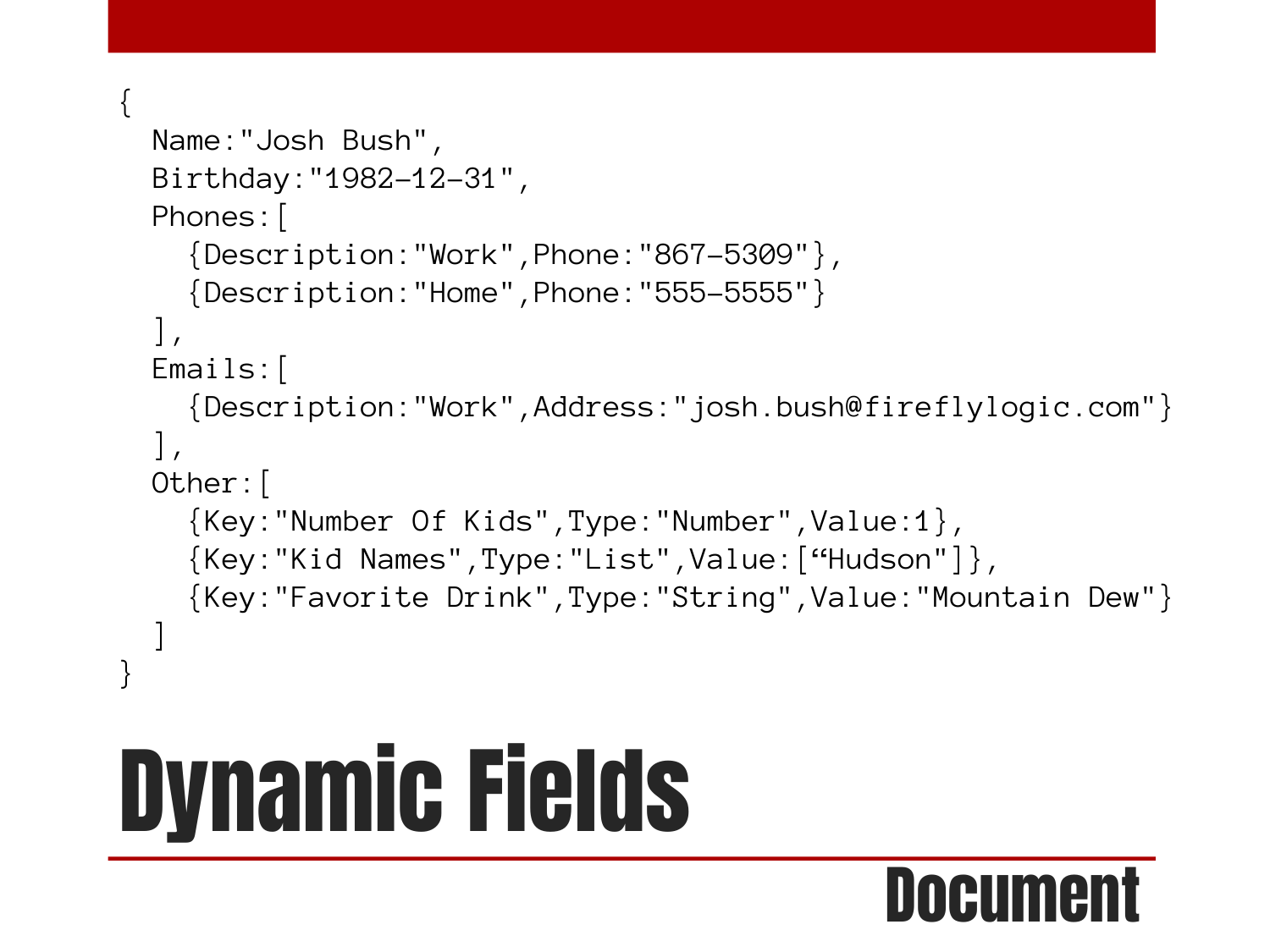

{
  Name:"Josh Bush",
  Birthday:"1982-12-31",
  Phones:[
    {Description:"Work",Phone:"867-5309"},
    {Description:"Home",Phone:"555-5555"}
  ],
  Emails:[
    {Description:"Work",Address:"josh.bush@fireflylogic.com"}
  ],
  Other:[
    {Key:"Number Of Kids",Type:"Number",Value:1},
    {Key:"Kid Names",Type:"List",Value:[“Hudson"]},
    {Key:"Favorite Drink",Type:"String",Value:"Mountain Dew"}
  ]
}

# Dynamic Fields
Document